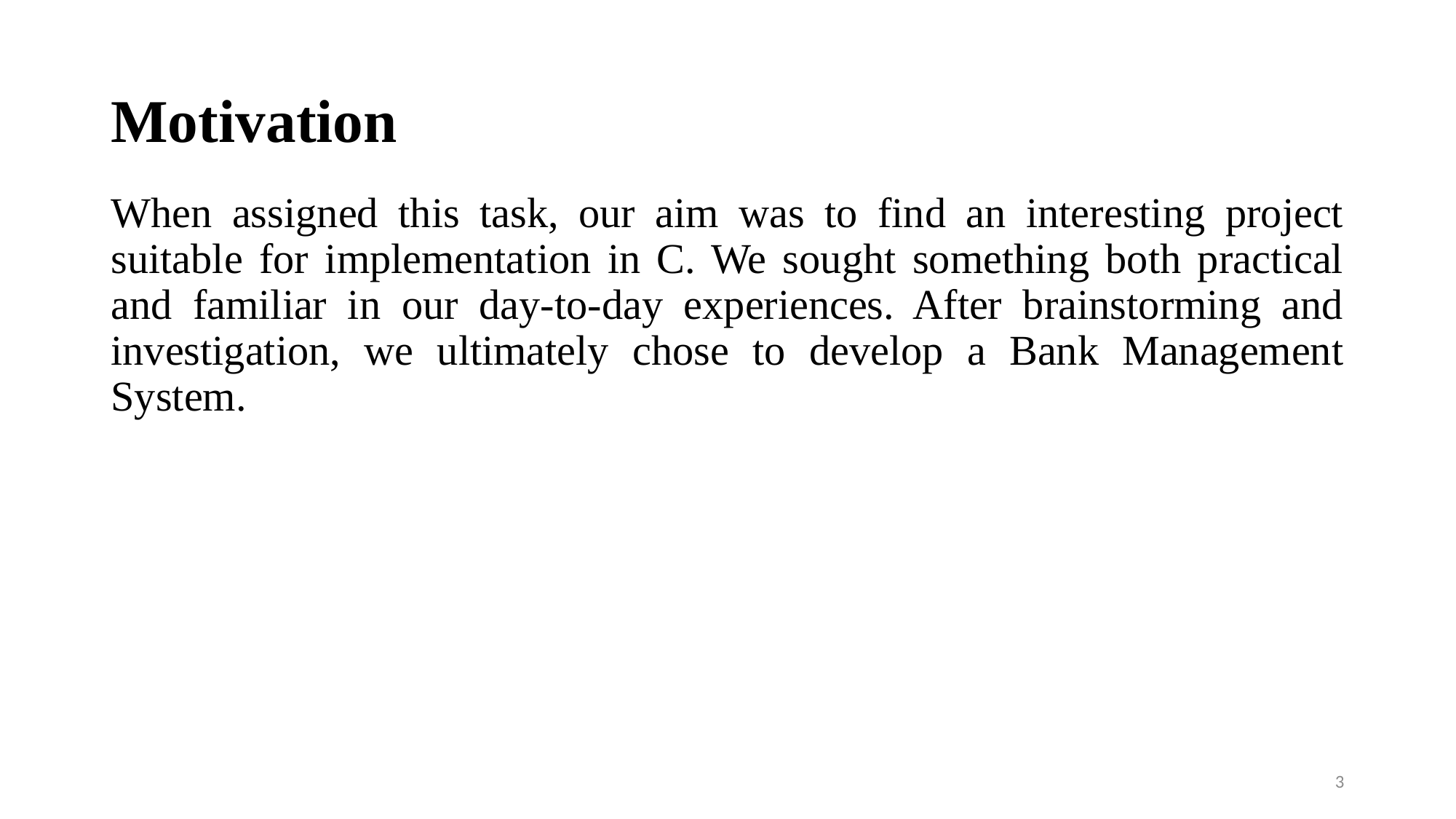

# Motivation
When assigned this task, our aim was to find an interesting project suitable for implementation in C. We sought something both practical and familiar in our day-to-day experiences. After brainstorming and investigation, we ultimately chose to develop a Bank Management System.

3